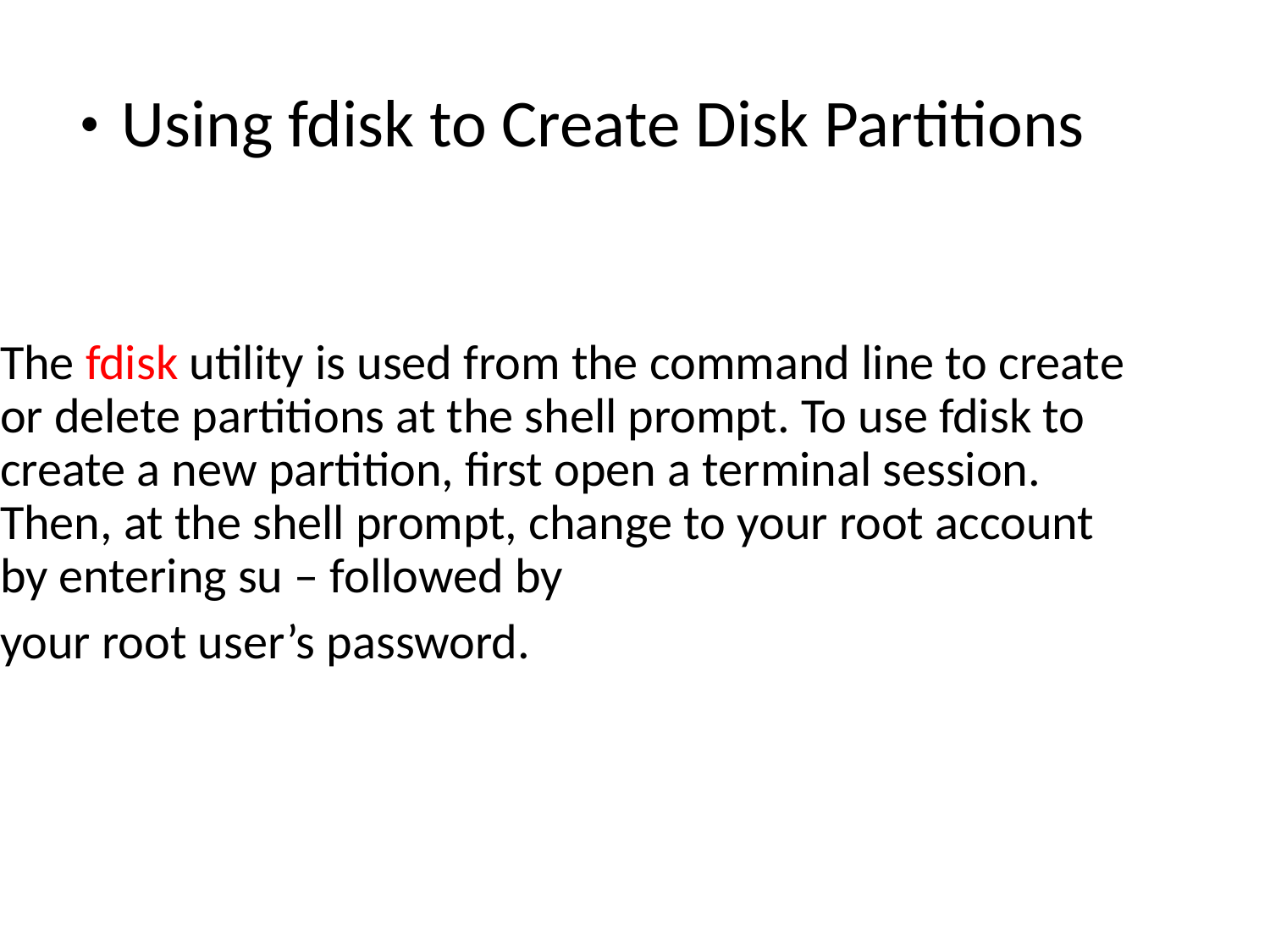

# Using fdisk to Create Disk Partitions
The fdisk utility is used from the command line to create or delete partitions at the shell prompt. To use fdisk to create a new partition, first open a terminal session. Then, at the shell prompt, change to your root account by entering su – followed by
your root user’s password.